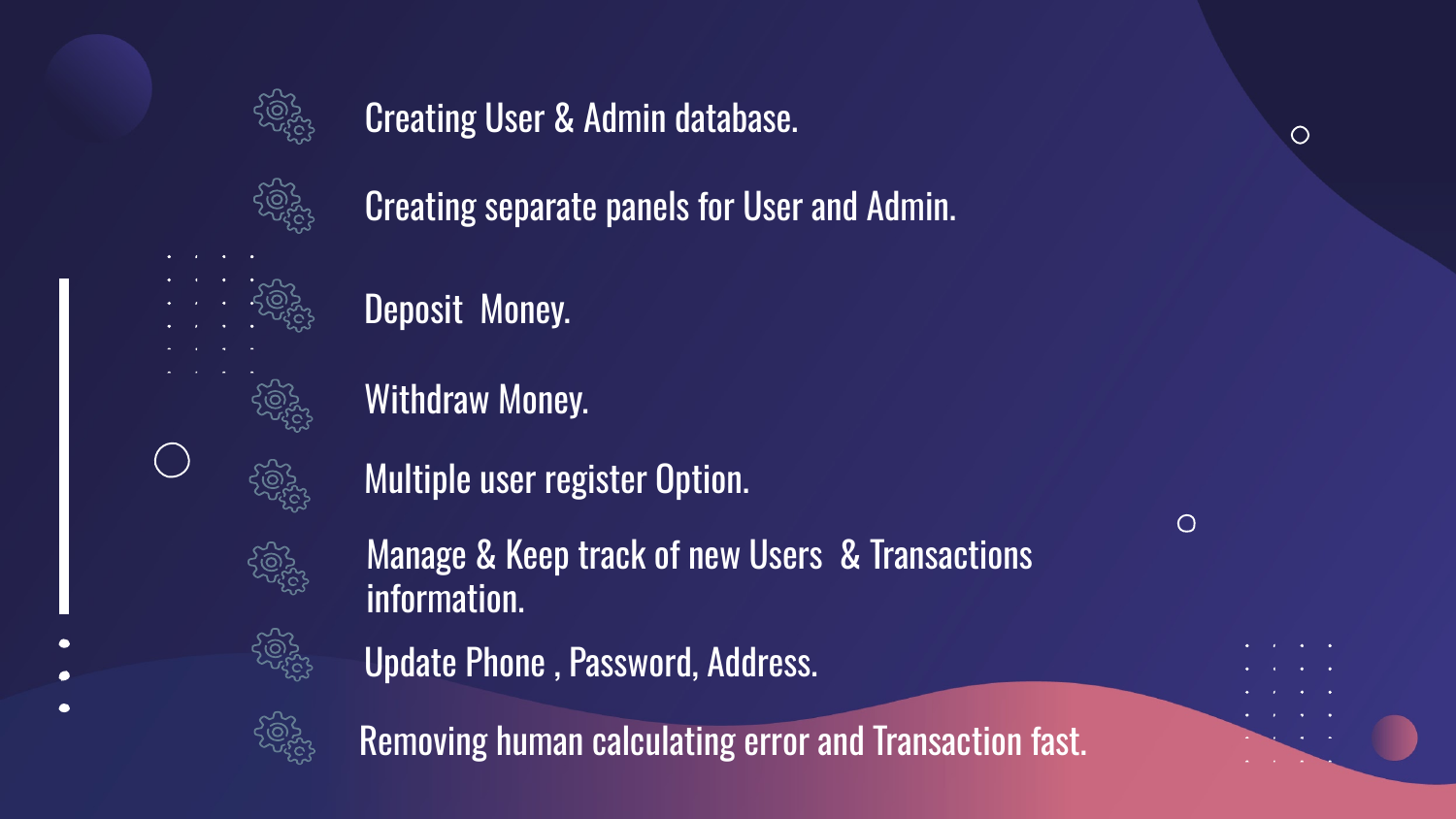

Creating User & Admin database.

 Creating separate panels for User and Admin.

 Deposit  Money.
 Withdraw Money.

Multiple user register Option.

Manage & Keep track of new Users  & Transactions information.

Update Phone , Password, Address.

Removing human calculating error and Transaction fast.